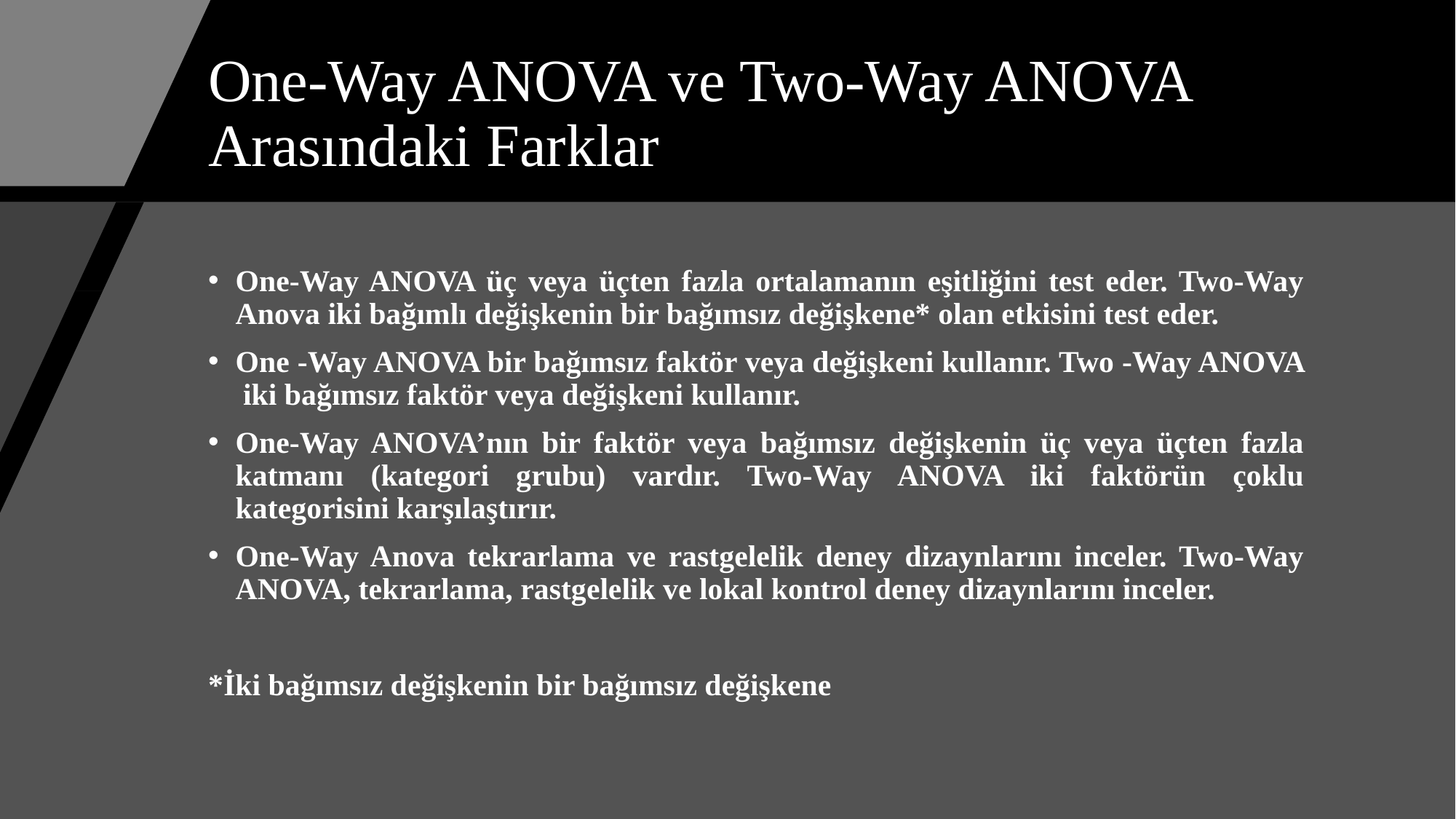

# One-Way ANOVA ve Two-Way ANOVA Arasındaki Farklar

One-Way ANOVA üç veya üçten fazla ortalamanın eşitliğini test eder. Two-Way Anova iki bağımlı değişkenin bir bağımsız değişkene* olan etkisini test eder.
One -Way ANOVA bir bağımsız faktör veya değişkeni kullanır. Two -Way ANOVA  iki bağımsız faktör veya değişkeni kullanır.
One-Way ANOVA’nın bir faktör veya bağımsız değişkenin üç veya üçten fazla katmanı (kategori grubu) vardır. Two-Way ANOVA iki faktörün çoklu kategorisini karşılaştırır.
One-Way Anova tekrarlama ve rastgelelik deney dizaynlarını inceler. Two-Way ANOVA, tekrarlama, rastgelelik ve lokal kontrol deney dizaynlarını inceler.

*İki bağımsız değişkenin bir bağımsız değişkene